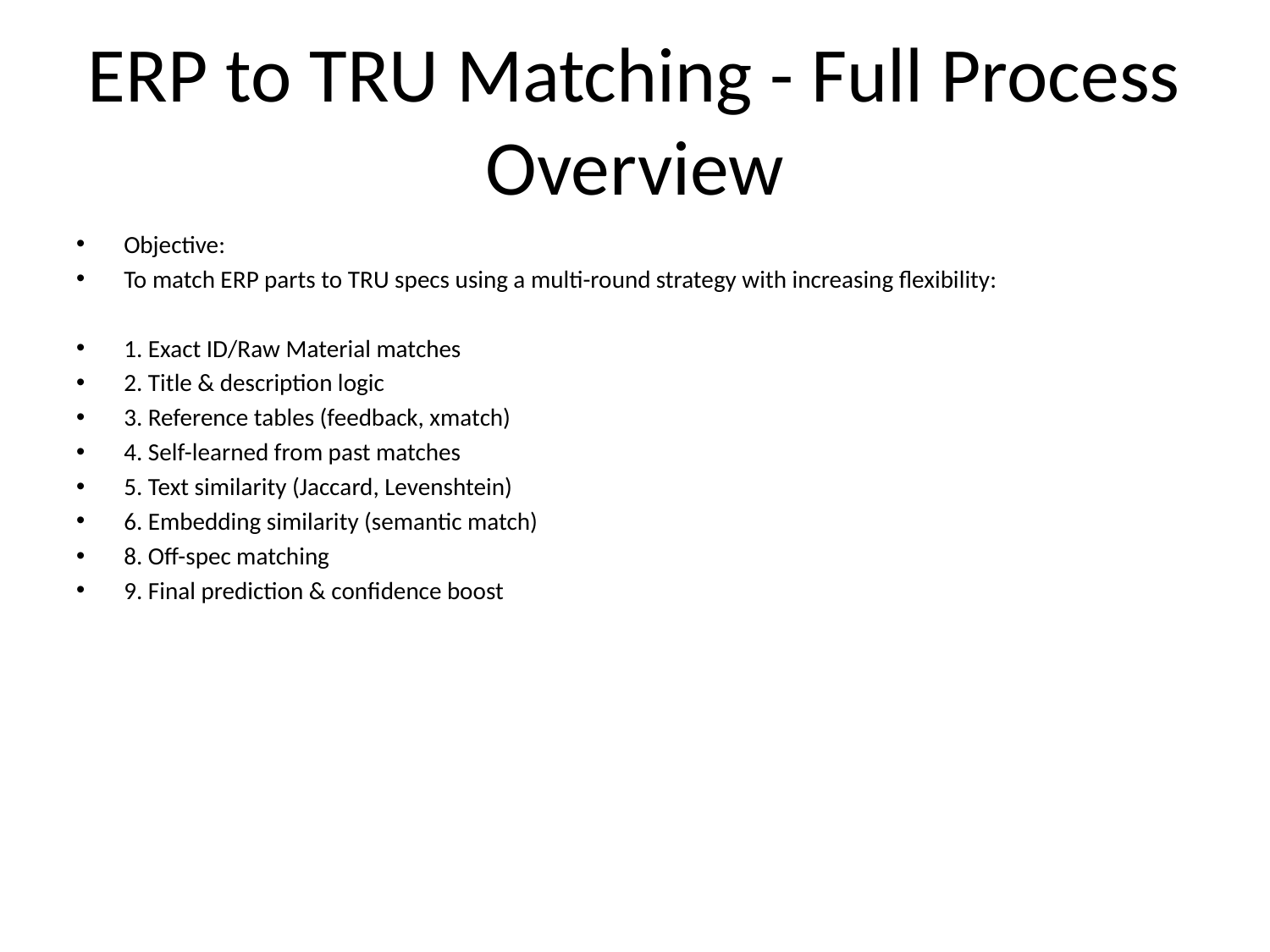

# ERP to TRU Matching - Full Process Overview
Objective:
To match ERP parts to TRU specs using a multi-round strategy with increasing flexibility:

1. Exact ID/Raw Material matches
2. Title & description logic
3. Reference tables (feedback, xmatch)
4. Self-learned from past matches
5. Text similarity (Jaccard, Levenshtein)
6. Embedding similarity (semantic match)
8. Off-spec matching
9. Final prediction & confidence boost